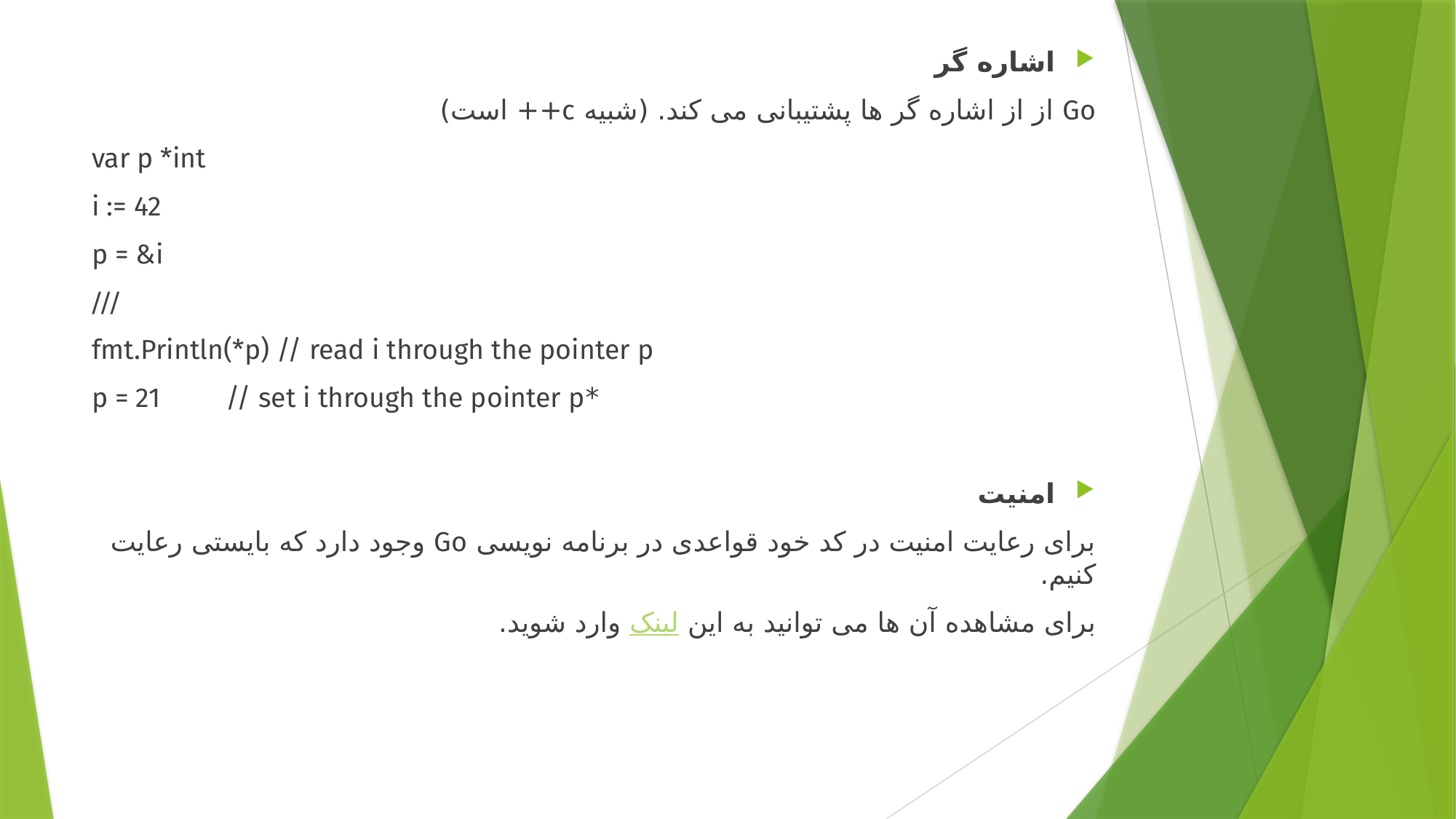

اشاره گر
Go از از اشاره گر ها پشتیبانی می کند. (شبیه c++ است)
var p *int
i := 42
p = &i
///
fmt.Println(*p) // read i through the pointer p
*p = 21         // set i through the pointer p

امنیت
برای رعایت امنیت در کد خود قواعدی در برنامه نویسی Go وجود دارد که بایستی رعایت کنیم.
برای مشاهده آن ها می توانید به این لینک وارد شوید.